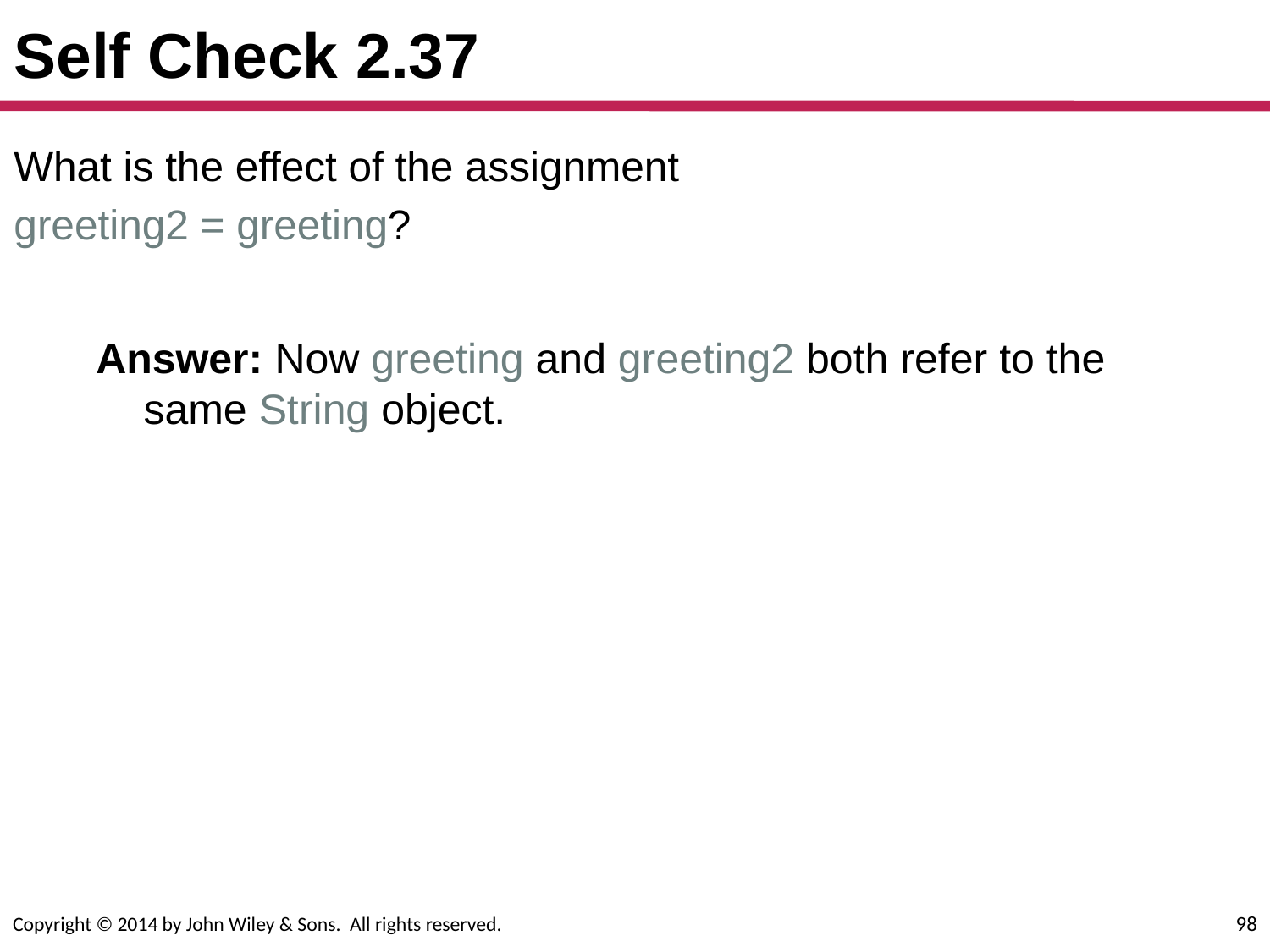

# Self Check 2.37
What is the effect of the assignment
greeting2 = greeting?
Answer: Now greeting and greeting2 both refer to the same String object.